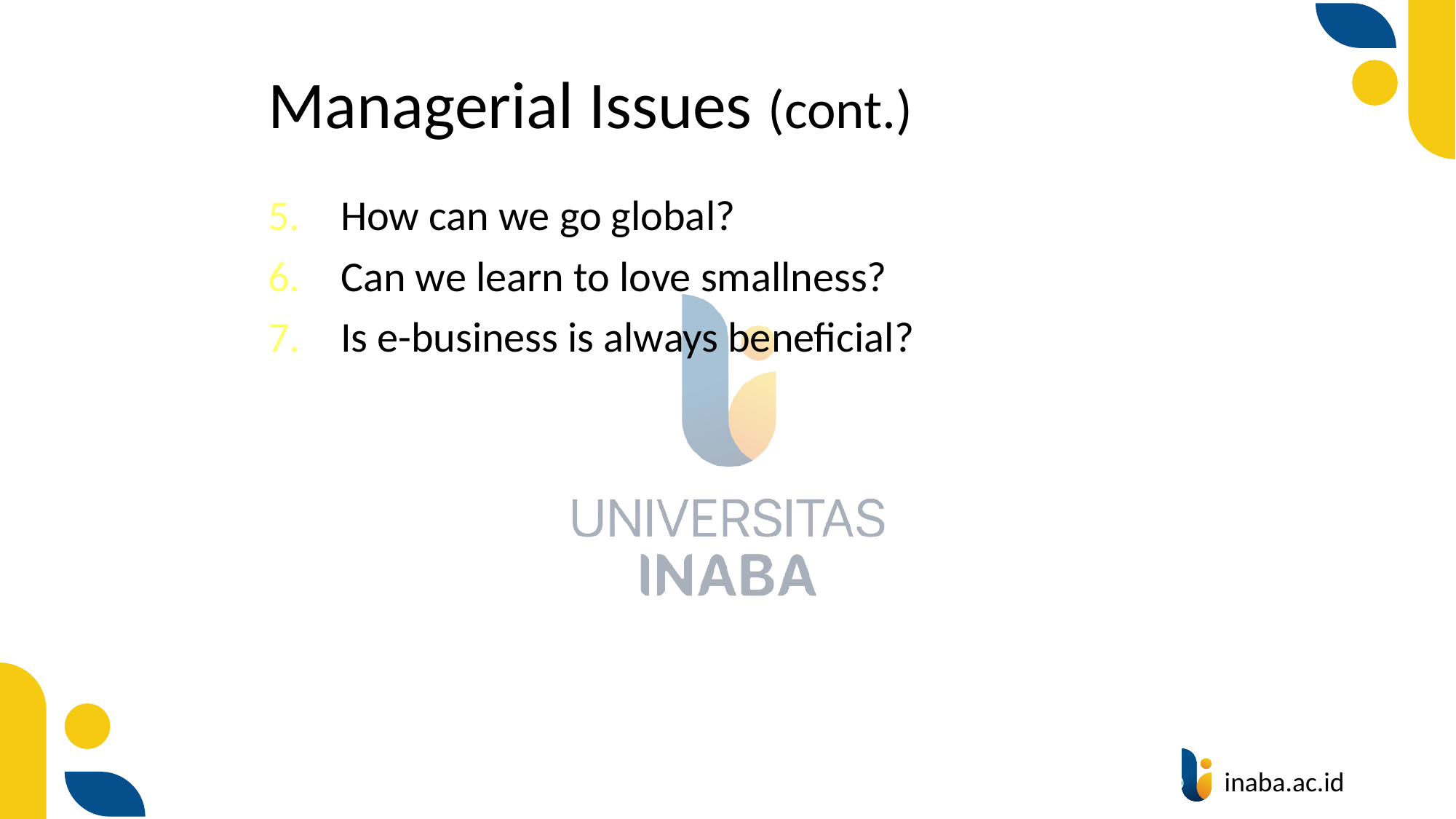

# Managerial Issues (cont.)
How can we go global?
Can we learn to love smallness?
Is e-business is always beneficial?
98
© Prentice Hall 2020